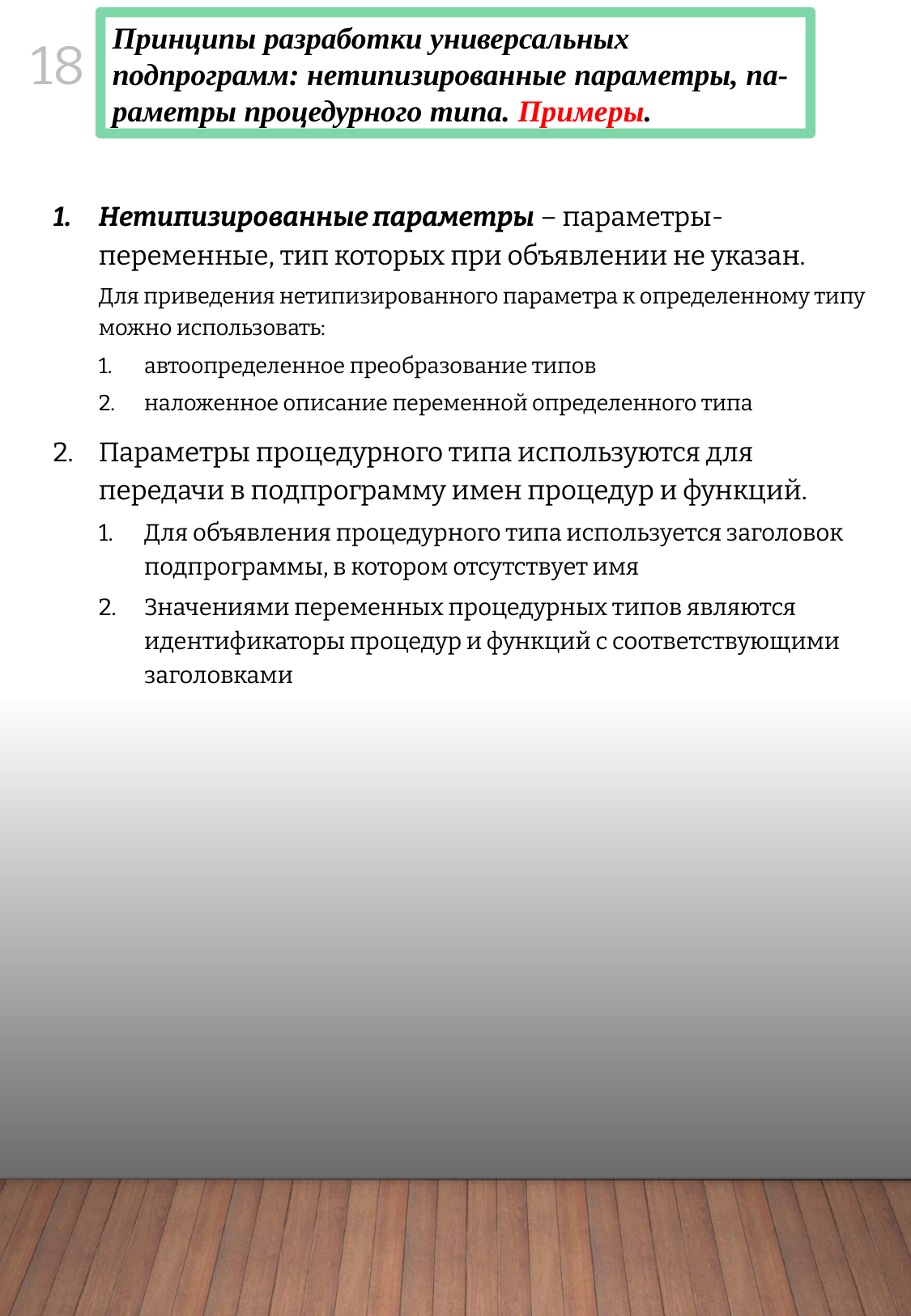

Принципы разработки универсальных подпрограмм: нетипизированные параметры, па- раметры процедурного типа. Примеры.
18
Нетипизированные параметры – параметры-переменные, тип которых при объявлении не указан.
Для приведения нетипизированного параметра к определенному типу можно использовать:
автоопределенное преобразование типов
наложенное описание переменной определенного типа
Параметры процедурного типа используются для передачи в подпрограмму имен процедур и функций.
Для объявления процедурного типа используется заголовок подпрограммы, в котором отсутствует имя
Значениями переменных процедурных типов являются идентификаторы процедур и функций с соответствующими заголовками